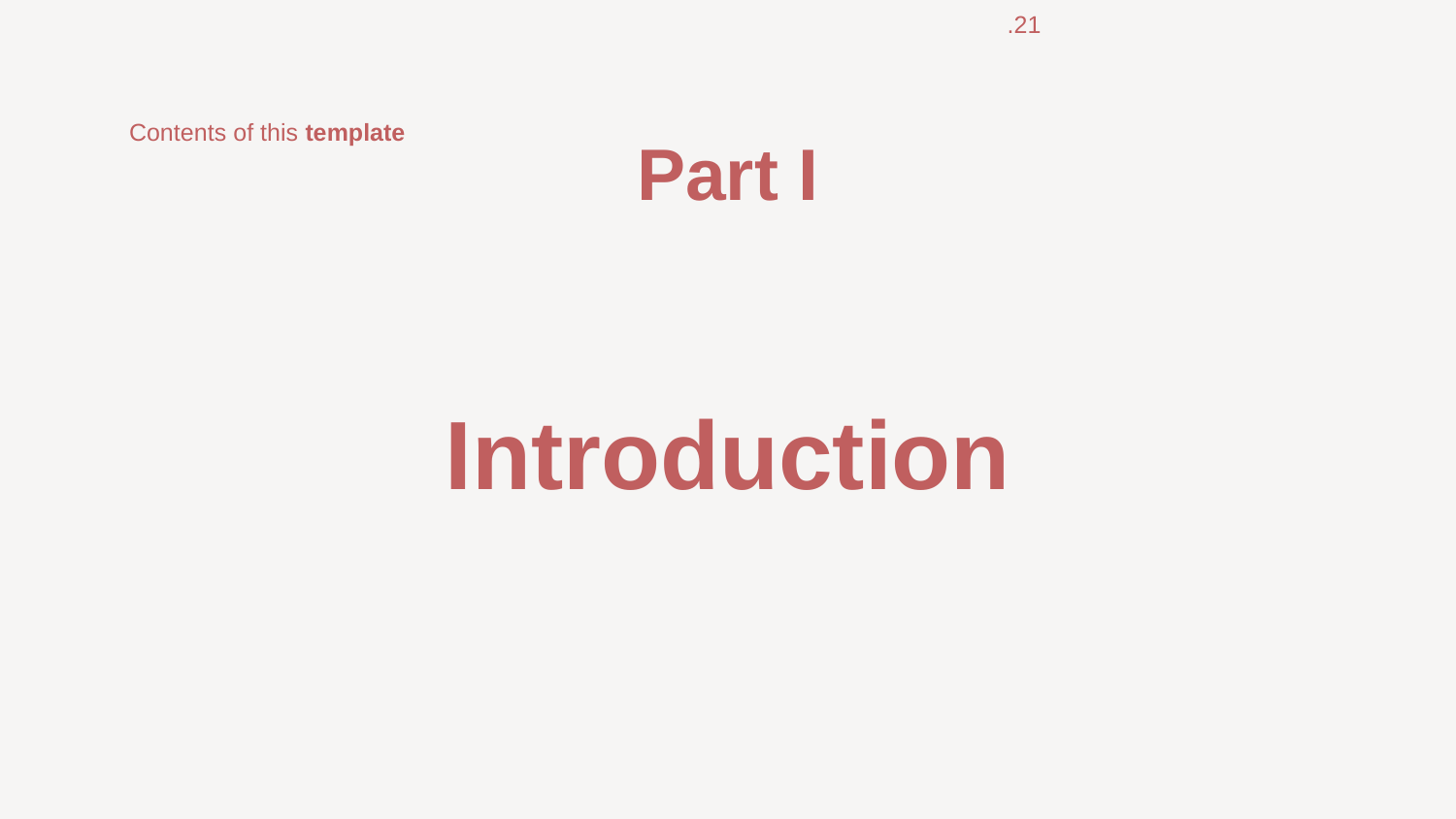

.21
Contents of this template
# Part I
Introduction